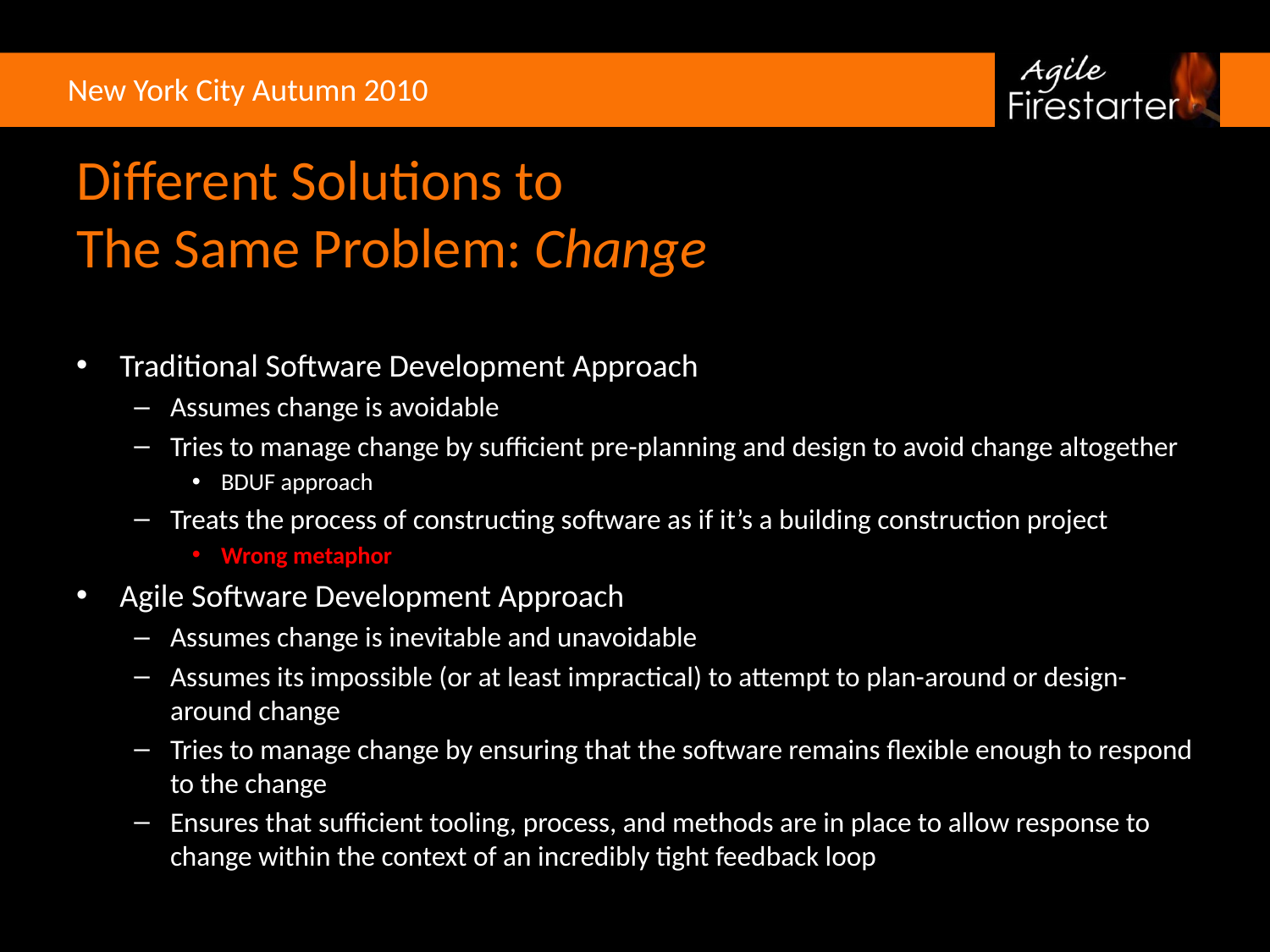

# Different Solutions to The Same Problem: Change
Traditional Software Development Approach
Assumes change is avoidable
Tries to manage change by sufficient pre-planning and design to avoid change altogether
BDUF approach
Treats the process of constructing software as if it’s a building construction project
Wrong metaphor
Agile Software Development Approach
Assumes change is inevitable and unavoidable
Assumes its impossible (or at least impractical) to attempt to plan-around or design-around change
Tries to manage change by ensuring that the software remains flexible enough to respond to the change
Ensures that sufficient tooling, process, and methods are in place to allow response to change within the context of an incredibly tight feedback loop